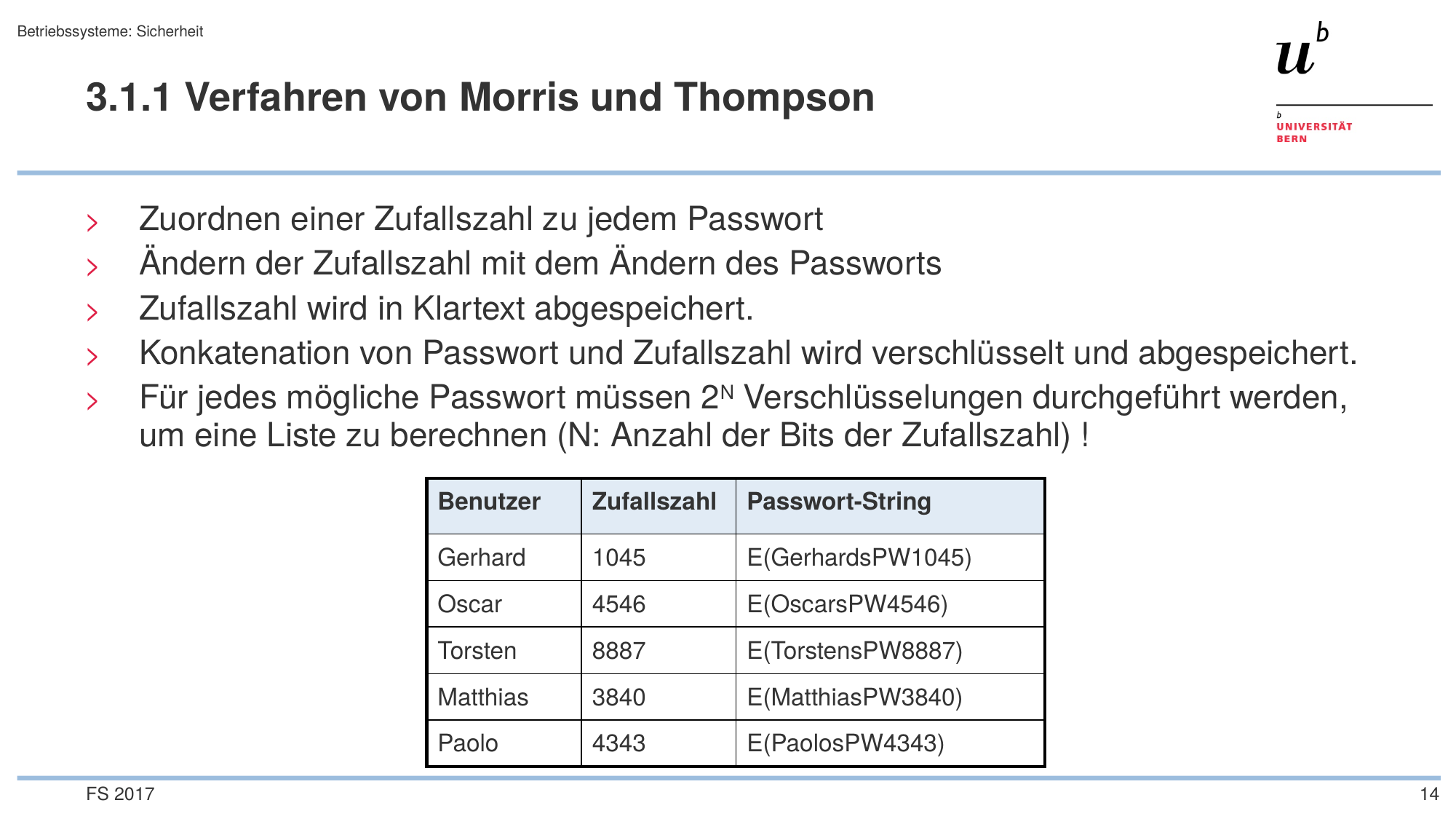

Betriebssysteme: Sicherheit
# 3.1.1 Verfahren von Morris und Thompson
Zuordnen einer Zufallszahl zu jedem Passwort
Ändern der Zufallszahl mit dem Ändern des Passworts
Zufallszahl wird in Klartext abgespeichert.
Konkatenation von Passwort und Zufallszahl wird verschlüsselt und abgespeichert.
Für jedes mögliche Passwort müssen 2N Verschlüsselungen durchgeführt werden, um eine Liste zu berechnen (N: Anzahl der Bits der Zufallszahl) !
| Benutzer | Zufallszahl | Passwort-String |
| --- | --- | --- |
| Gerhard | 1045 | E(GerhardsPW1045) |
| Oscar | 4546 | E(OscarsPW4546) |
| Torsten | 8887 | E(TorstensPW8887) |
| Matthias | 3840 | E(MatthiasPW3840) |
| Paolo | 4343 | E(PaolosPW4343) |
FS 2017
14